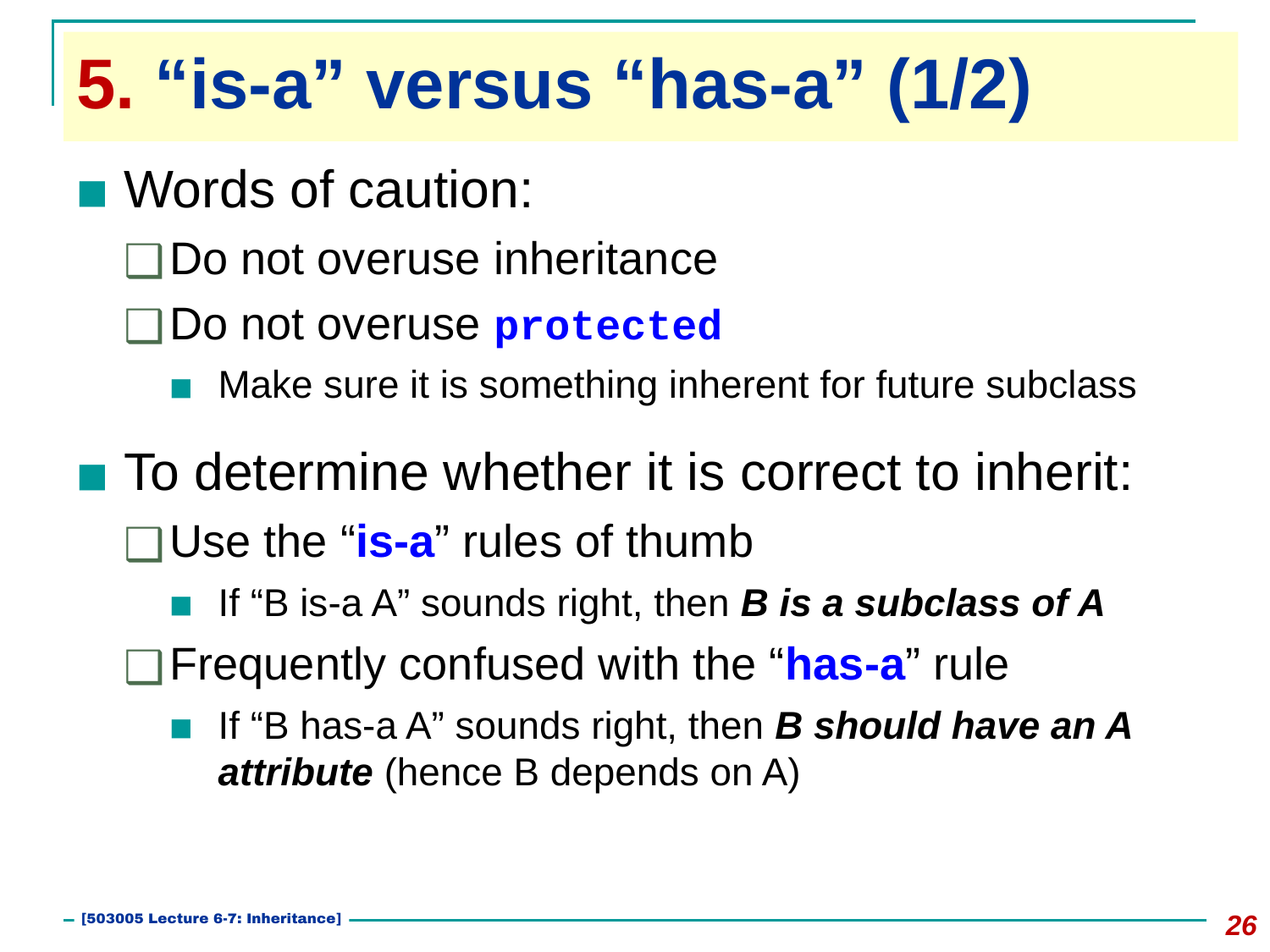

# 5. “is-a” versus “has-a” (1/2)
Words of caution:
Do not overuse inheritance
Do not overuse protected
Make sure it is something inherent for future subclass
To determine whether it is correct to inherit:
Use the “is-a” rules of thumb
If “B is-a A” sounds right, then B is a subclass of A
Frequently confused with the “has-a” rule
If “B has-a A” sounds right, then B should have an A attribute (hence B depends on A)
26
[503005 Lecture 6-7: Inheritance]